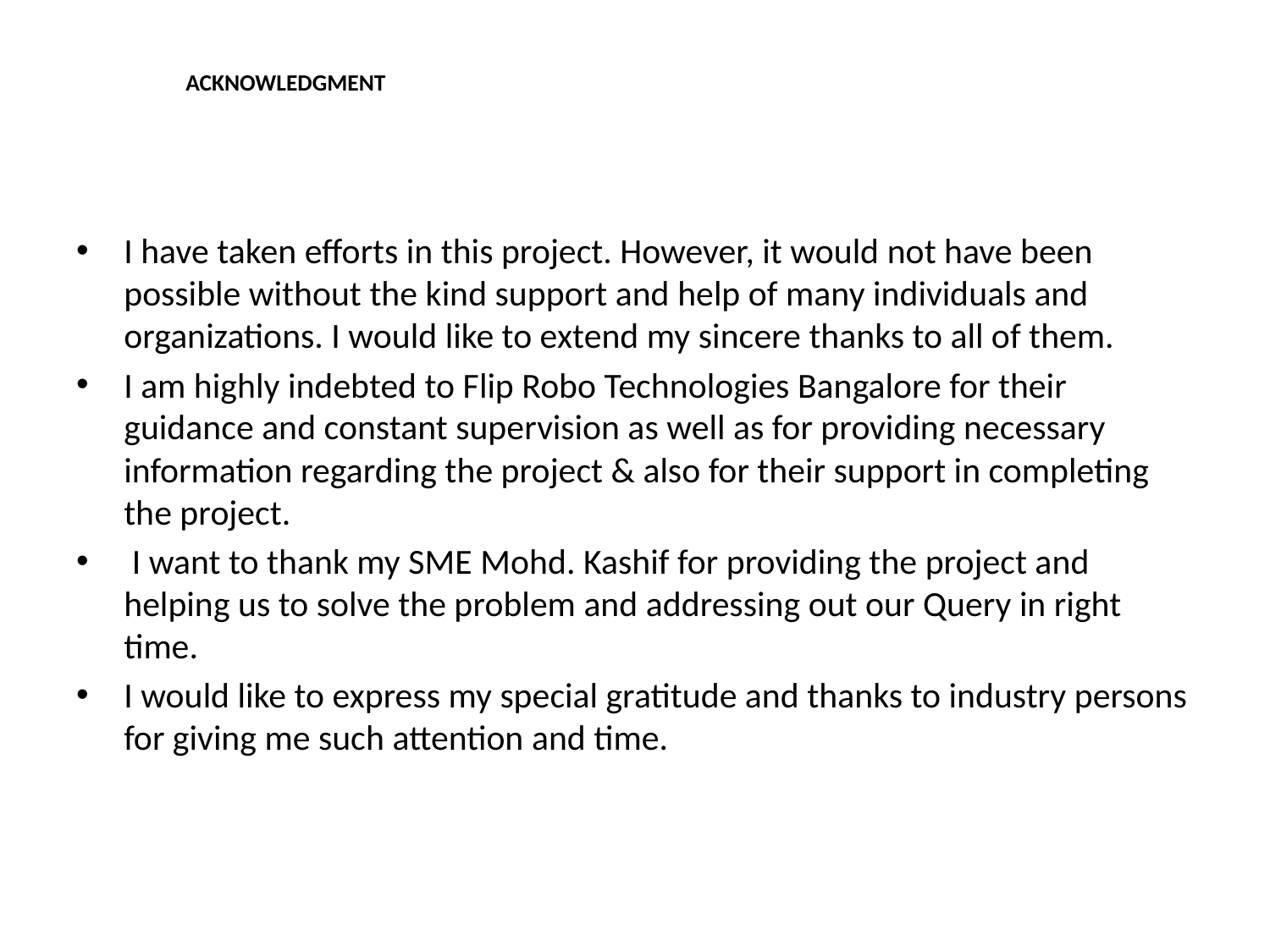

# ACKNOWLEDGMENT
I have taken efforts in this project. However, it would not have been possible without the kind support and help of many individuals and organizations. I would like to extend my sincere thanks to all of them.
I am highly indebted to Flip Robo Technologies Bangalore for their guidance and constant supervision as well as for providing necessary information regarding the project & also for their support in completing the project.
 I want to thank my SME Mohd. Kashif for providing the project and helping us to solve the problem and addressing out our Query in right time.
I would like to express my special gratitude and thanks to industry persons for giving me such attention and time.